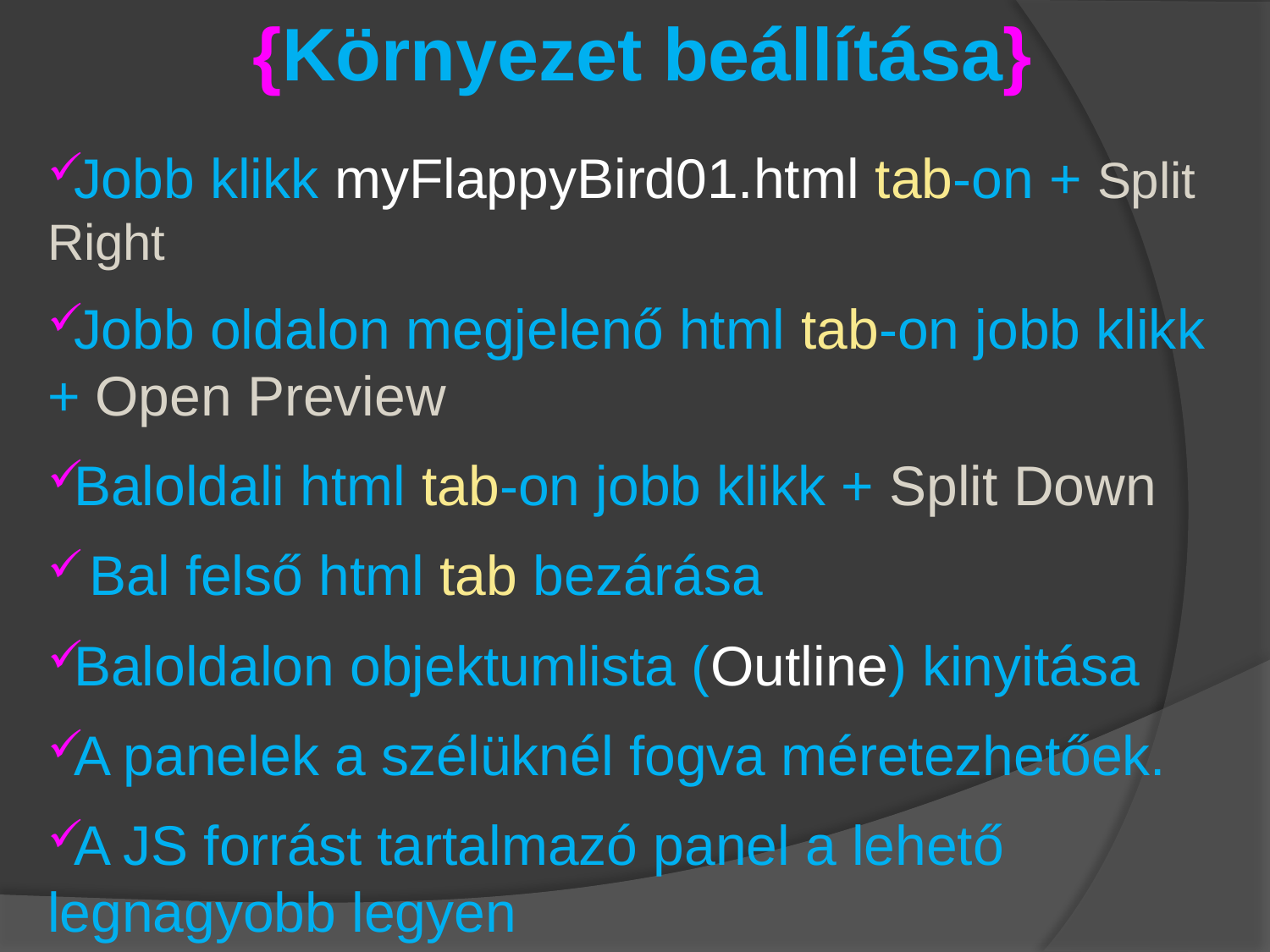

# {Környezet beállítása}
Jobb klikk myFlappyBird01.html tab-on + Split Right
Jobb oldalon megjelenő html tab-on jobb klikk + Open Preview
Baloldali html tab-on jobb klikk + Split Down
 Bal felső html tab bezárása
Baloldalon objektumlista (Outline) kinyitása
A panelek a szélüknél fogva méretezhetőek.
A JS forrást tartalmazó panel a lehető legnagyobb legyen